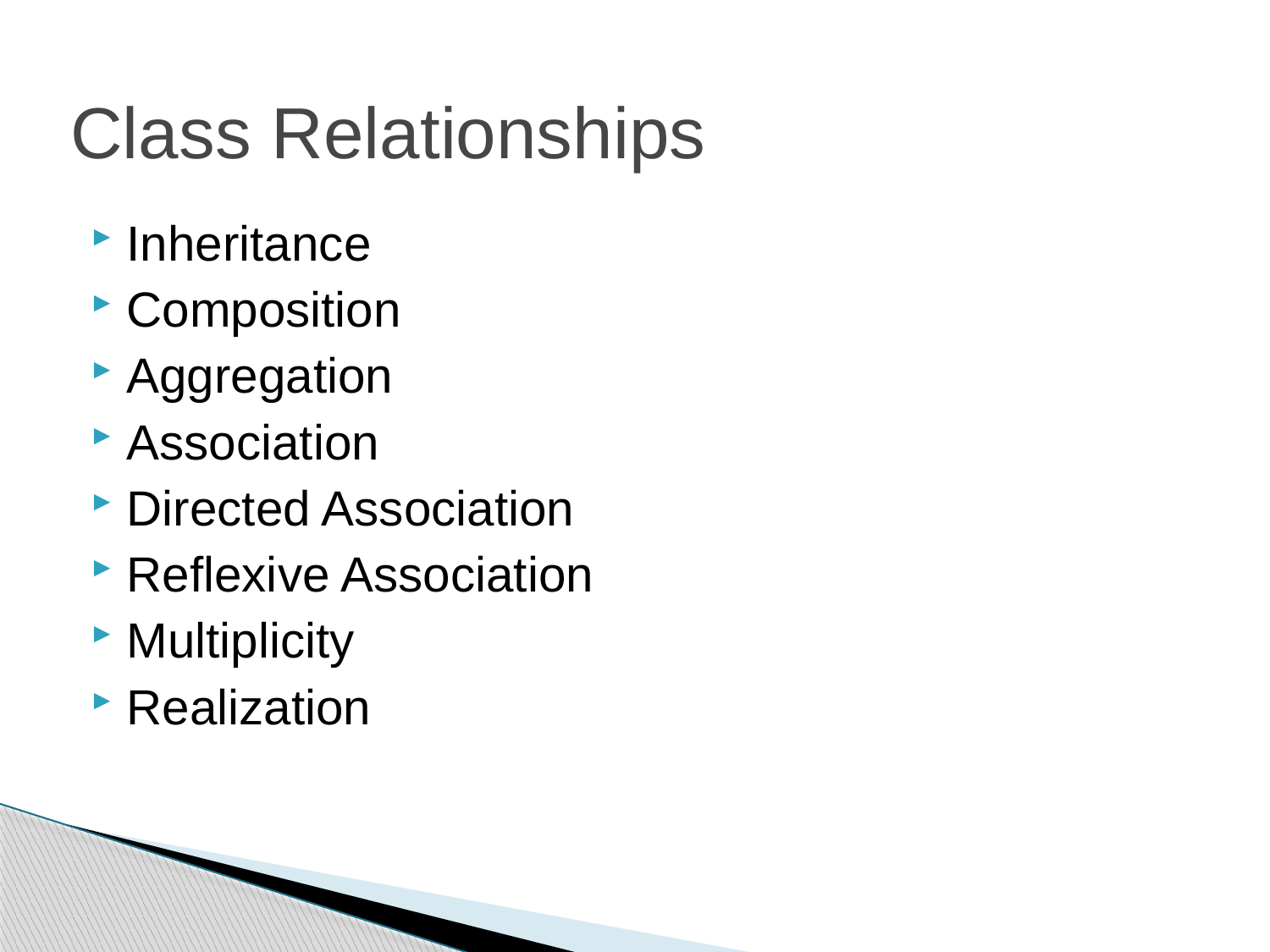

# Class Relationships
Inheritance
Composition
Aggregation
Association
Directed Association
Reflexive Association
Multiplicity
Realization